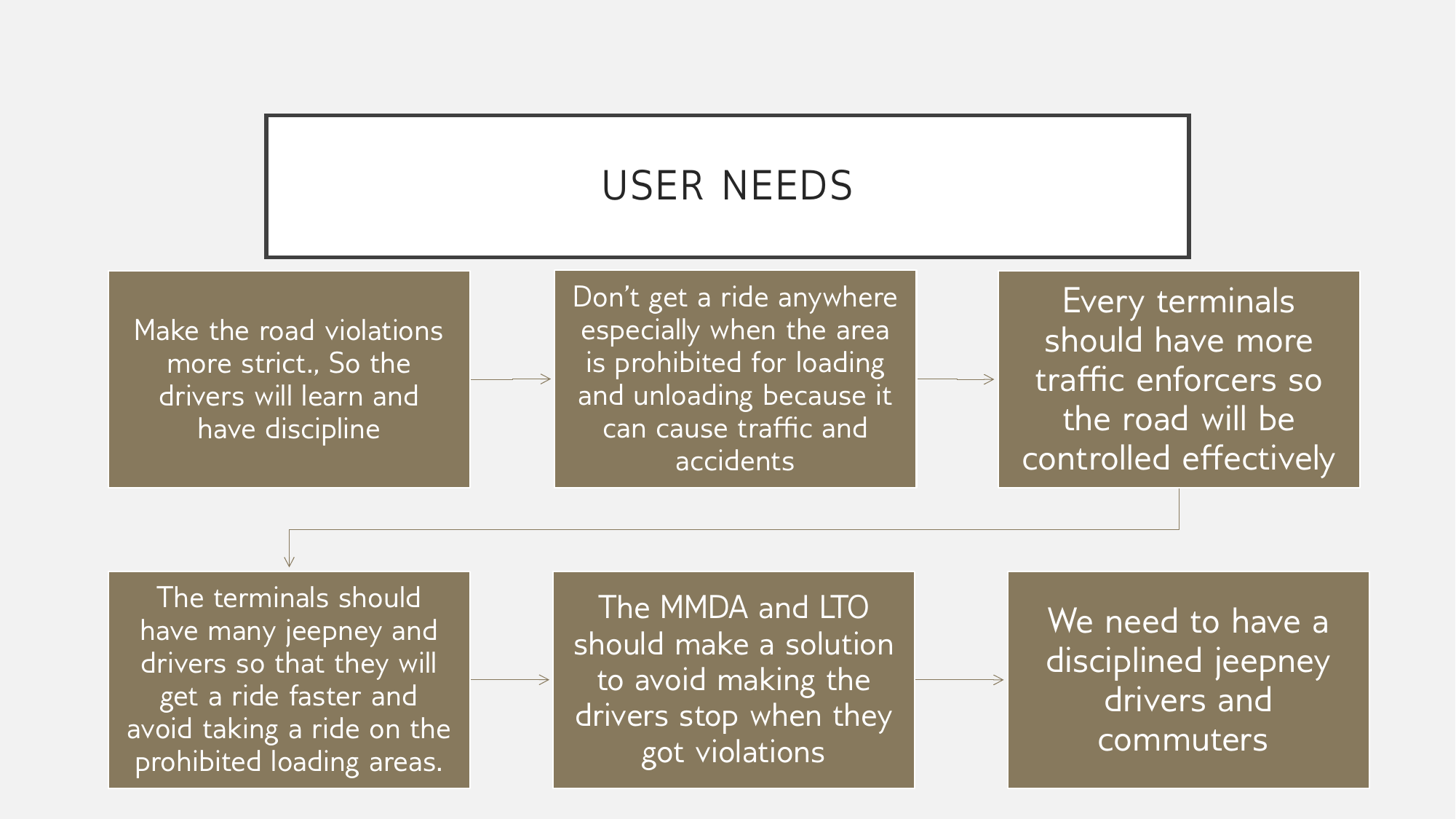

# User Needs

Make the road violations more strict., So the drivers will learn and have discipline

Don’t get a ride anywhere especially when the area is prohibited for loading and unloading because it can cause traffic and accidents

Every terminals should have more traffic enforcers so the road will be controlled effectively

The terminals should have many jeepney and drivers so that they will get a ride faster and avoid taking a ride on the prohibited loading areas.

The MMDA and LTO should make a solution to avoid making the drivers stop when they got violations
We need to have a disciplined jeepney drivers and commuters